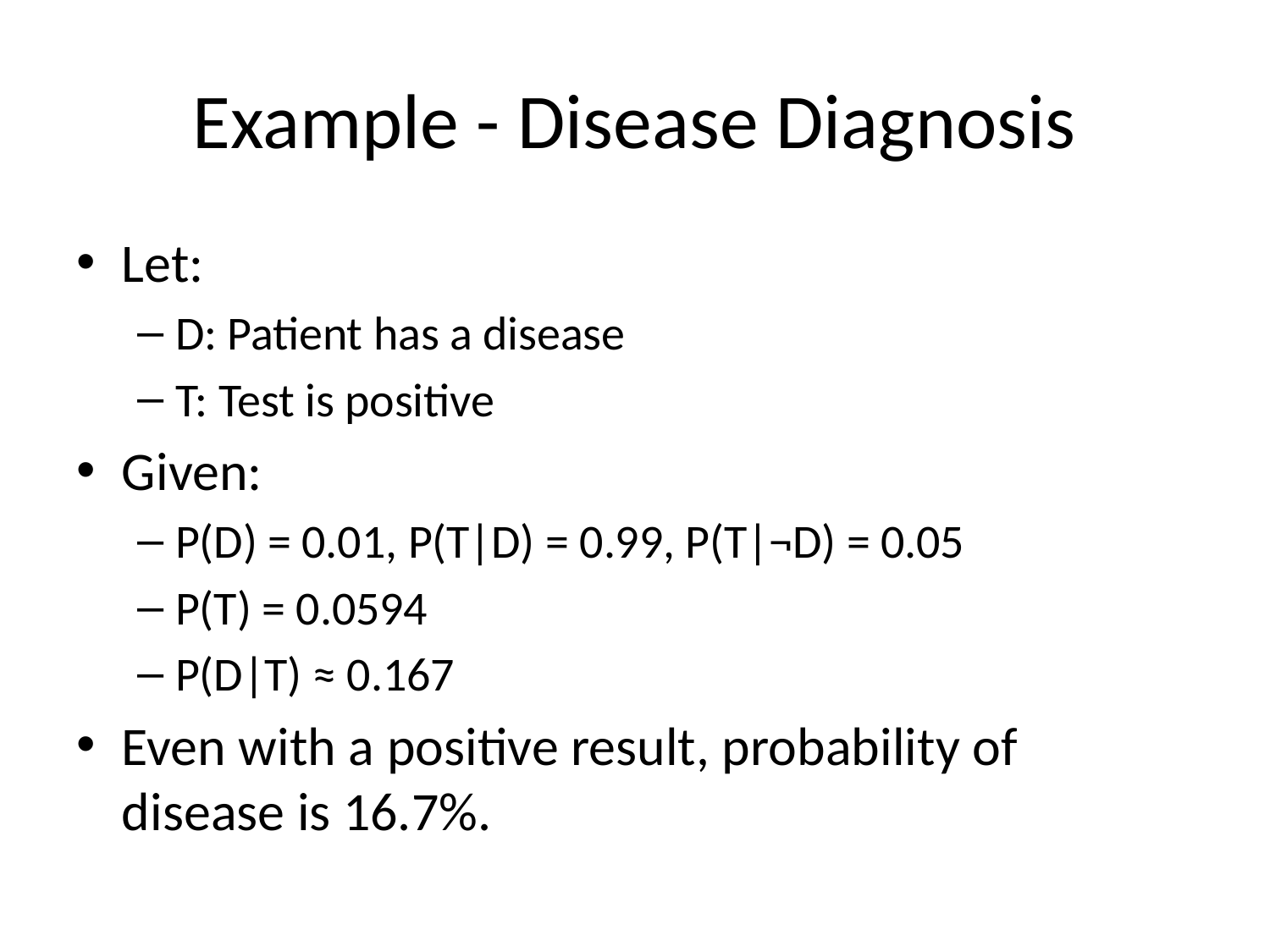

# Example - Disease Diagnosis
Let:
D: Patient has a disease
T: Test is positive
Given:
P(D) = 0.01, P(T|D) = 0.99, P(T|¬D) = 0.05
P(T) = 0.0594
P(D|T) ≈ 0.167
Even with a positive result, probability of disease is 16.7%.